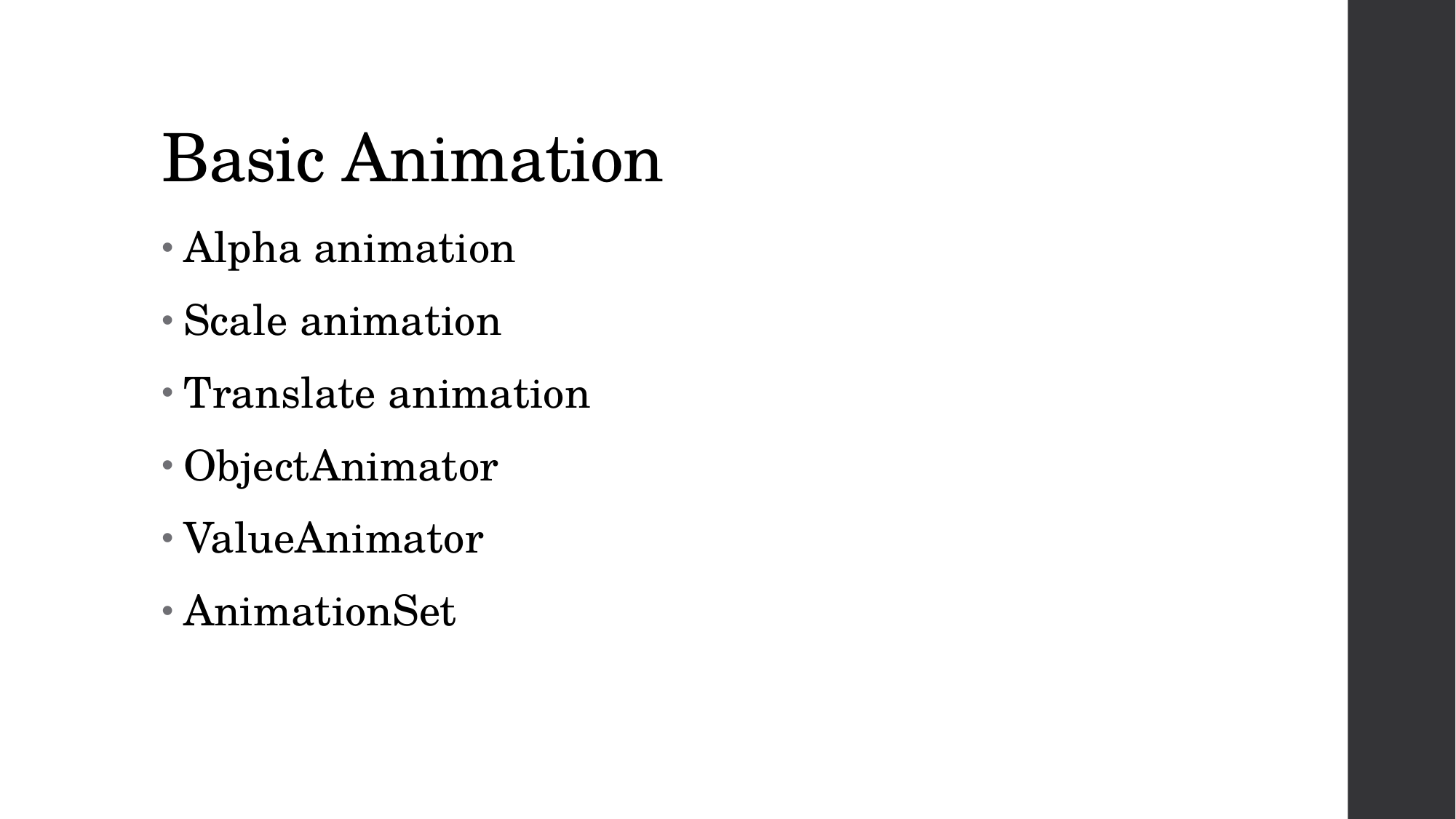

# Basic Animation
Alpha animation
Scale animation
Translate animation
ObjectAnimator
ValueAnimator
AnimationSet